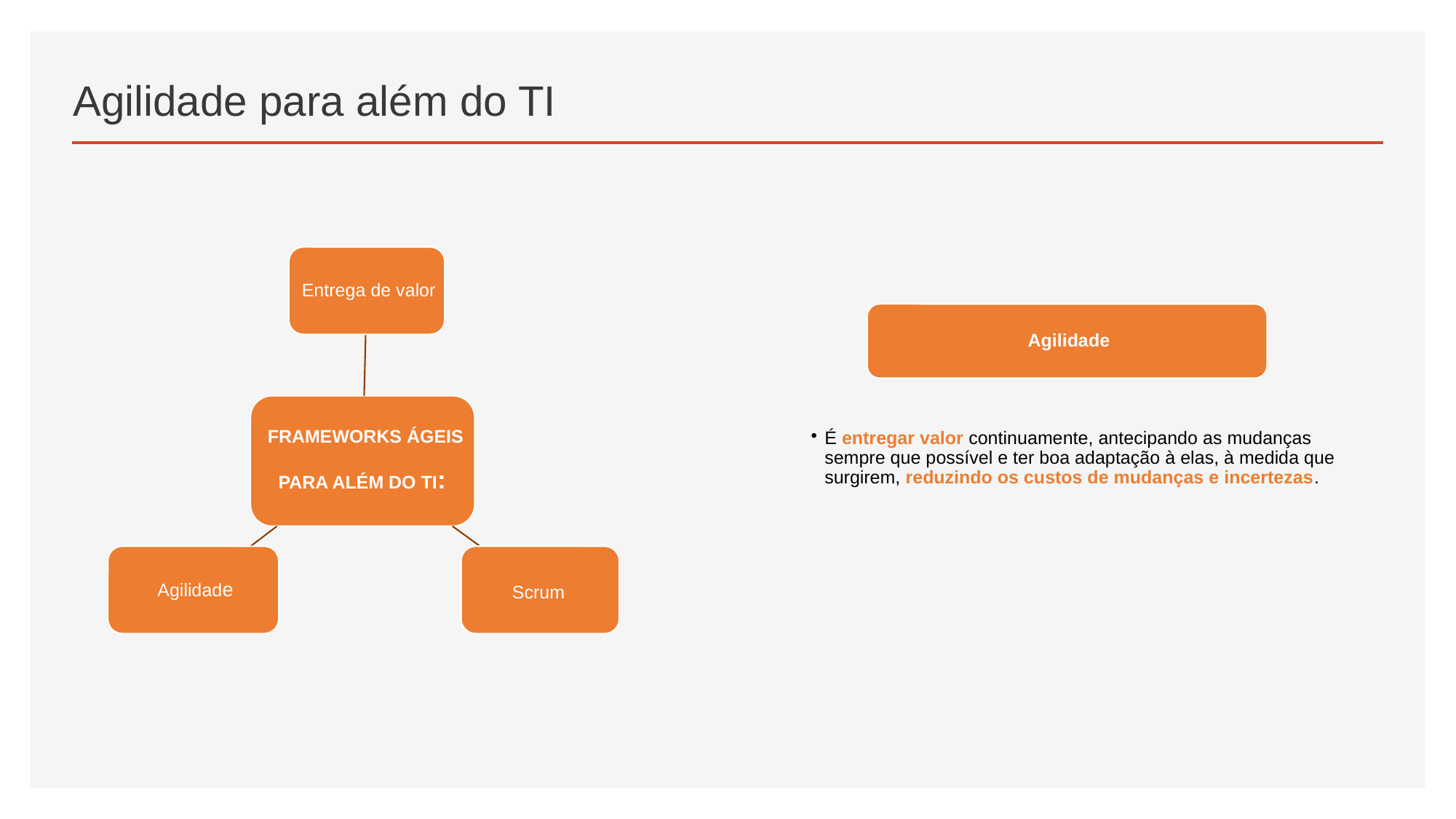

# Agilidade para além do TI
FRAMEWORKS ÁGEIS
PARA ALÉM DO TI:
Entrega de valor
Scrum
Agilidade
Agilidade
É entregar valor continuamente, antecipando as mudanças sempre que possível e ter boa adaptação à elas, à medida que surgirem, reduzindo os custos de mudanças e incertezas.